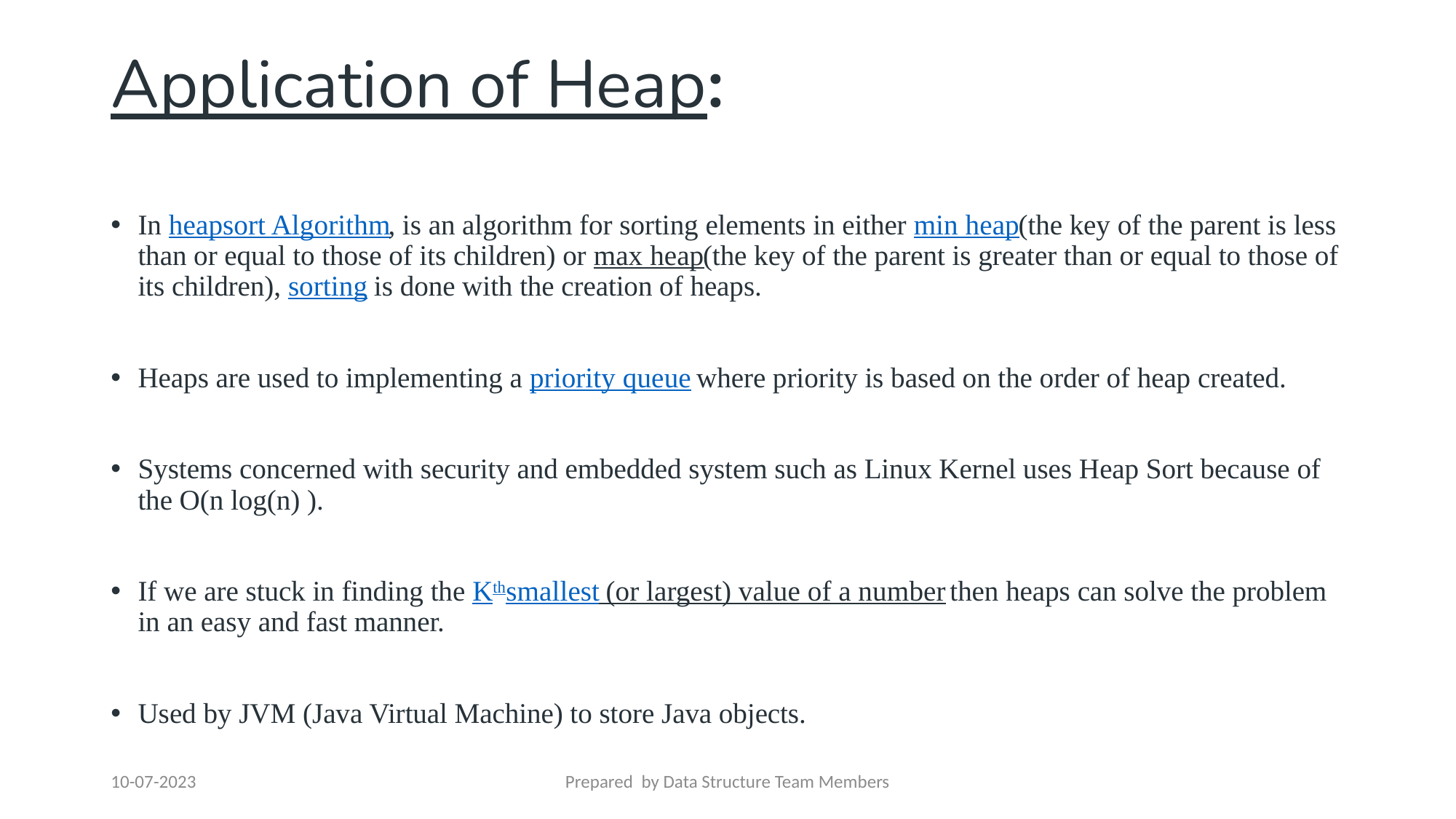

# Application of Heap:

In heapsort Algorithm, is an algorithm for sorting elements in either min heap(the key of the parent is less than or equal to those of its children) or max heap(the key of the parent is greater than or equal to those of its children), sorting is done with the creation of heaps.

Heaps are used to implementing a priority queue where priority is based on the order of heap created.

Systems concerned with security and embedded system such as Linux Kernel uses Heap Sort because of the O(n log(n) ).

If we are stuck in finding the Kthsmallest (or largest) value of a number then heaps can solve the problem in an easy and fast manner.

Used by JVM (Java Virtual Machine) to store Java objects.

10-07-2023
Prepared  by Data Structure Team Members